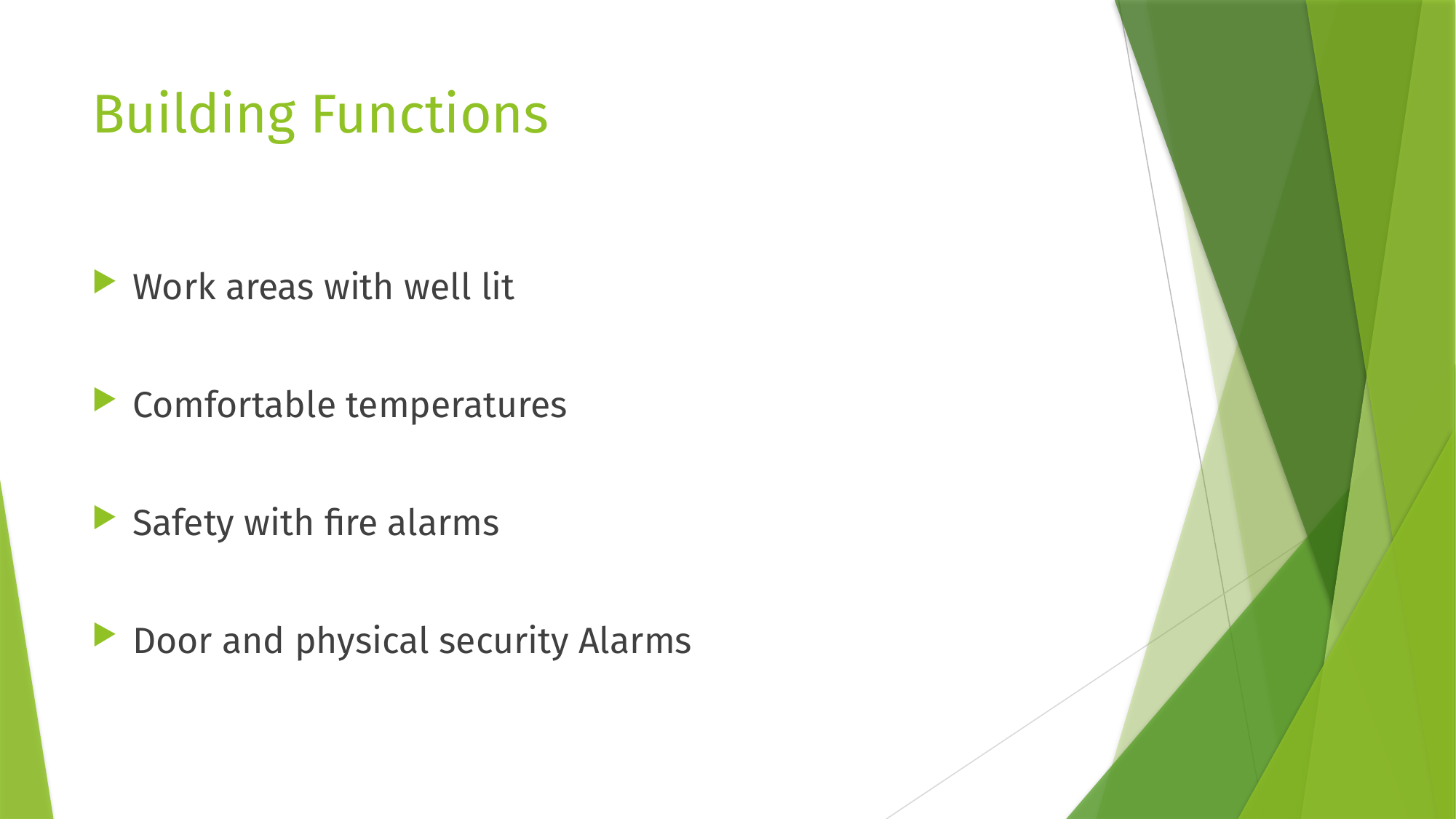

# Building Functions
Work areas with well lit

Comfortable temperatures

Safety with fire alarms

Door and physical security Alarms